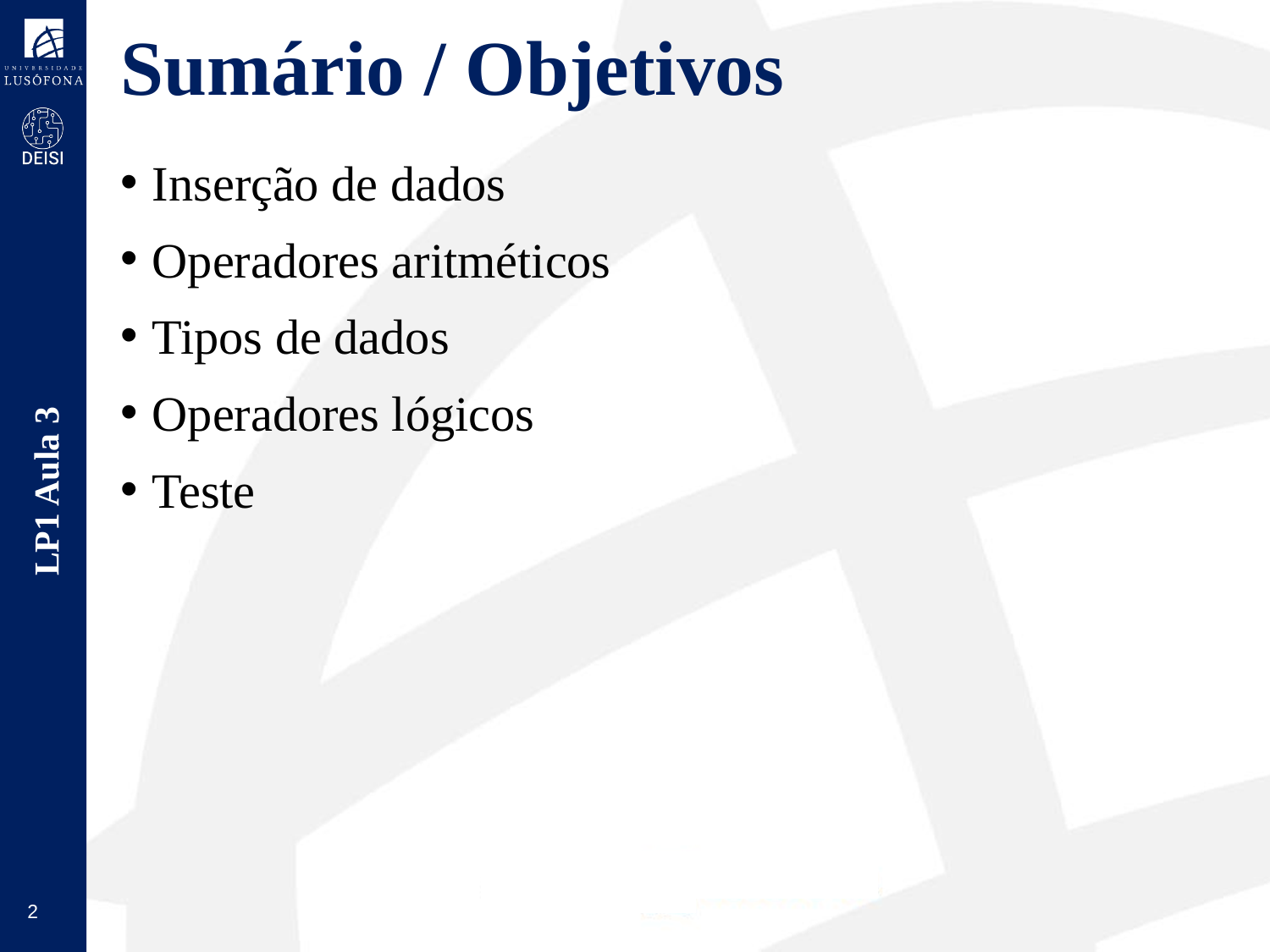

# Sumário / Objetivos
Inserção de dados
Operadores aritméticos
Tipos de dados
Operadores lógicos
Teste